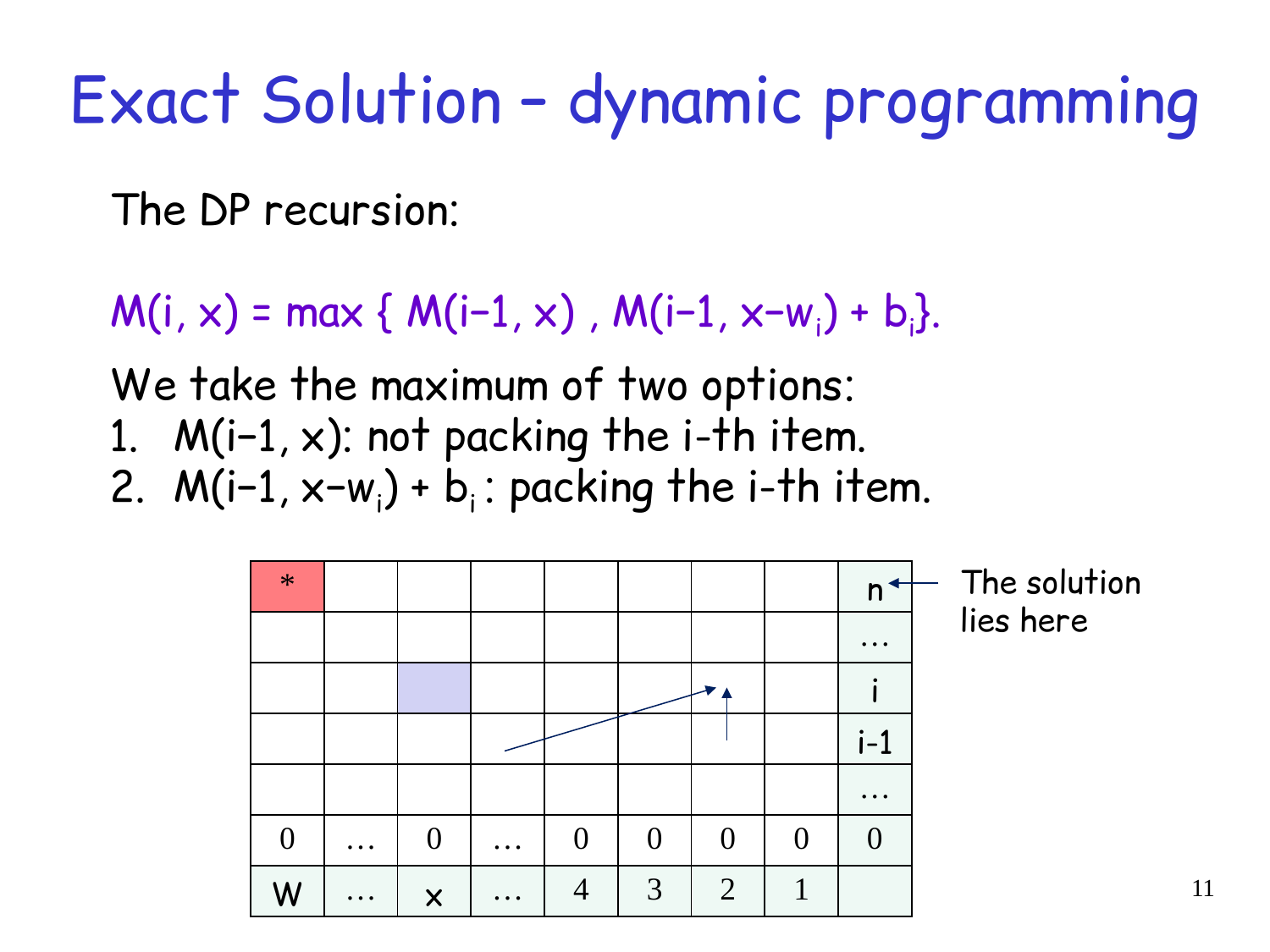

Exact Solution – dynamic programming

The DP recursion:

M(i, x) = max { M(i−1, x) , M(i−1, x−wi) + bi}.

We take the maximum of two options:
M(i−1, x): not packing the i-th item.
M(i−1, x−wi) + bi : packing the i-th item.
The solution lies here
| \* |  |  |  |  |  |  |  | n |
| --- | --- | --- | --- | --- | --- | --- | --- | --- |
|  |  |  |  |  |  |  |  | … |
|  |  |  |  |  |  |  |  | i |
|  |  |  |  |  |  |  |  | i-1 |
|  |  |  |  |  |  |  |  | … |
| 0 | … | 0 | … | 0 | 0 | 0 | 0 | 0 |
| W | … | x | … | 4 | 3 | 2 | 1 |  |
11